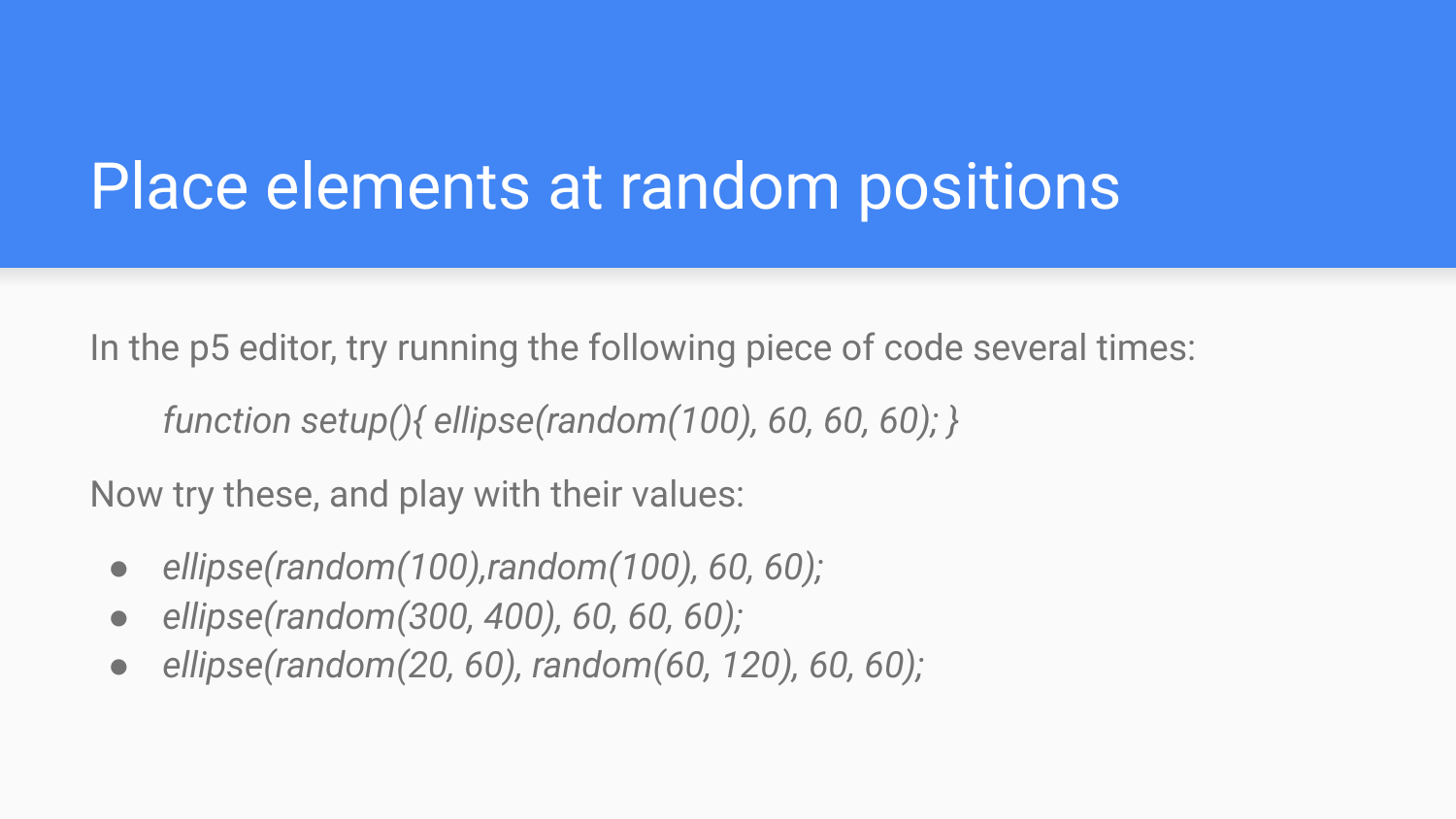

# Place elements at random positions
In the p5 editor, try running the following piece of code several times:
function setup(){ ellipse(random(100), 60, 60, 60); }
Now try these, and play with their values:
ellipse(random(100),random(100), 60, 60);
ellipse(random(300, 400), 60, 60, 60);
ellipse(random(20, 60), random(60, 120), 60, 60);